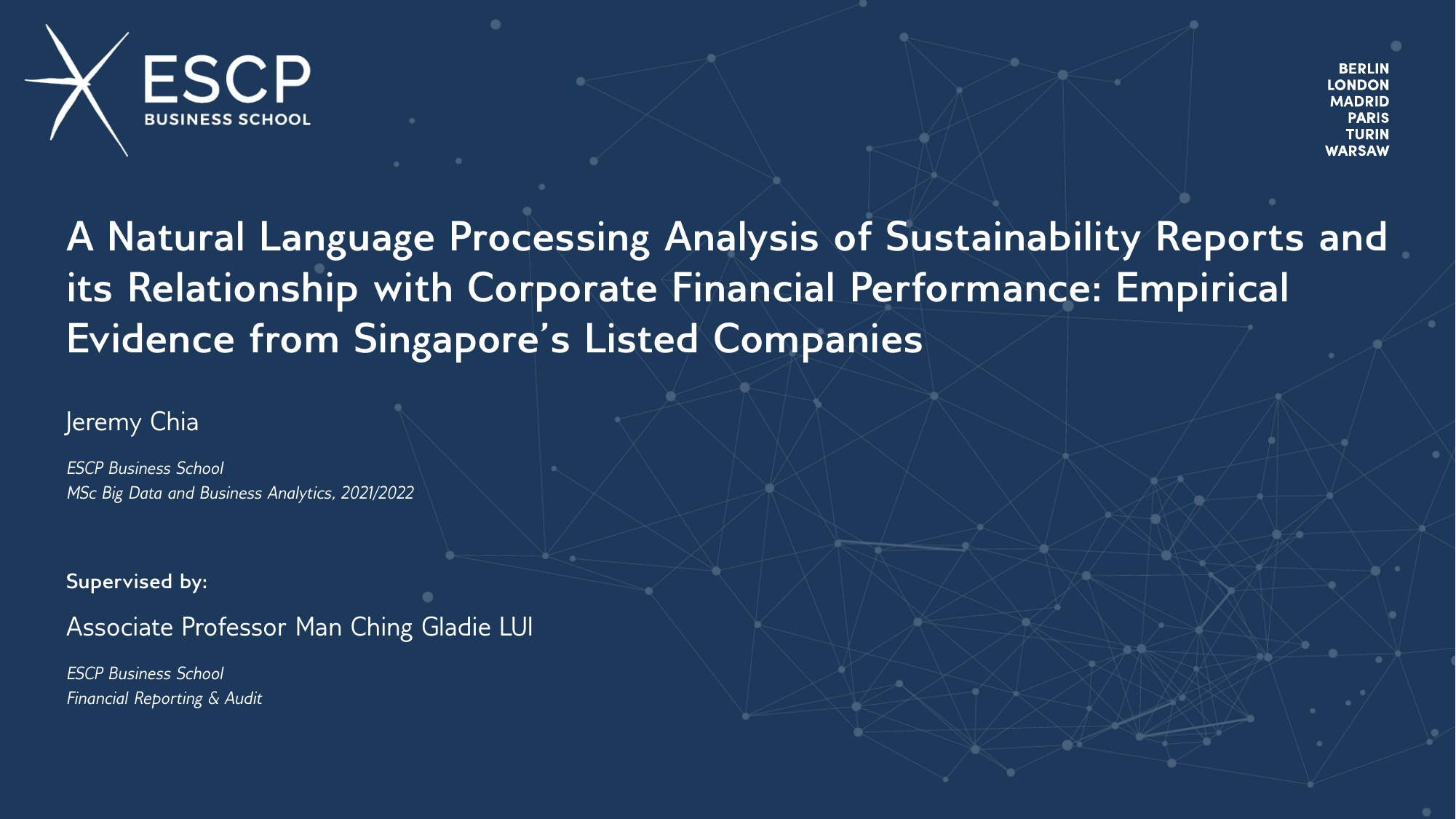

# A Natural Language Processing Analysis of Sustainability Reports and its Relationship with Corporate Financial Performance: Empirical Evidence from Singapore’s Listed Companies
Jeremy Chia
ESCP Business School
MSc Big Data and Business Analytics, 2021/2022

Supervised by:
Associate Professor Man Ching Gladie LUI
ESCP Business School
Financial Reporting & Audit